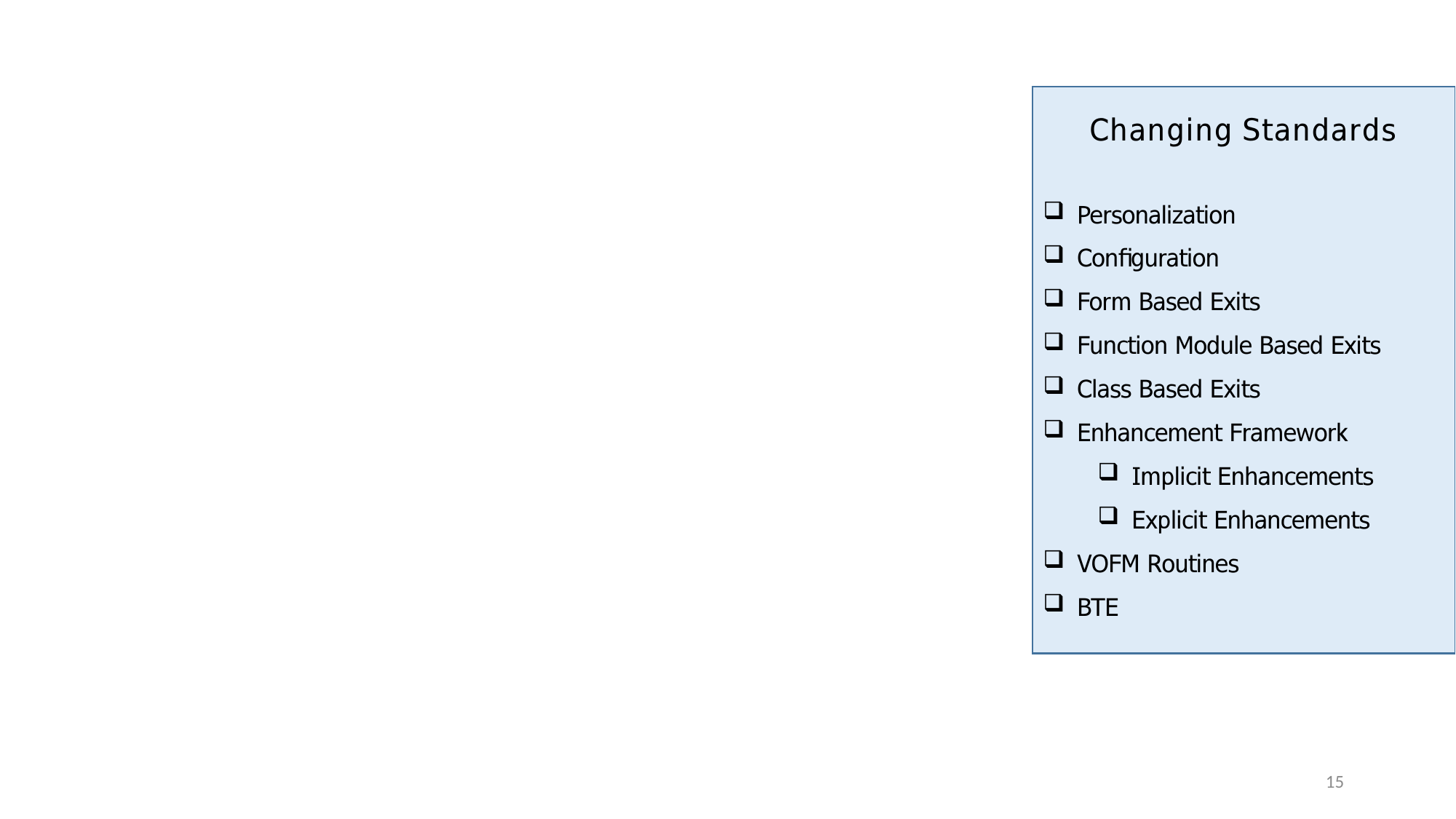

Changing Standards

Personalization
Configuration
Form Based Exits
Function Module Based Exits
Class Based Exits
Enhancement Framework
Implicit Enhancements
Explicit Enhancements
VOFM Routines
BTE

15